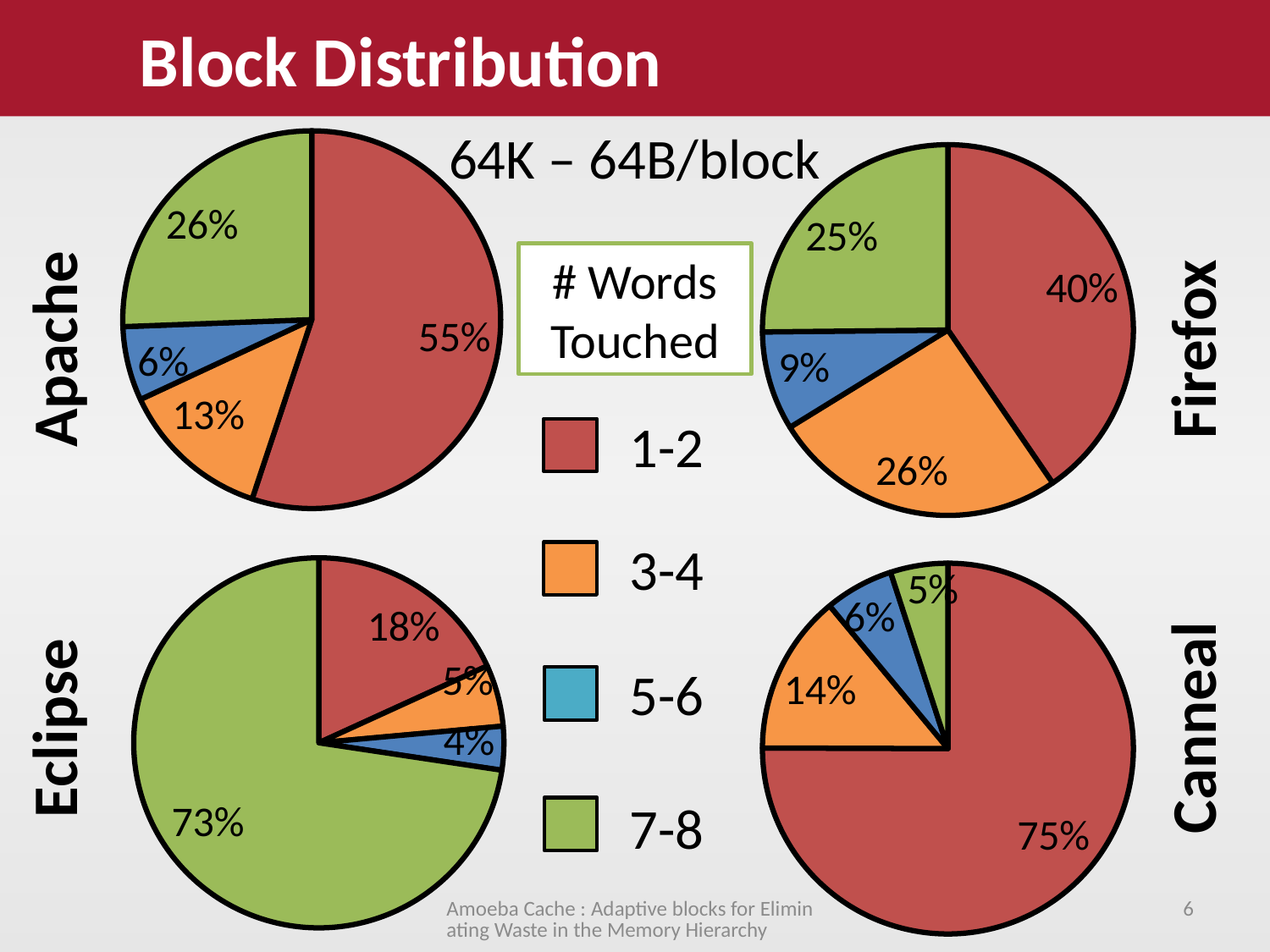

Block Distribution

### Chart

| Category | Sales |
|---|---|
| 1-2 Words | 55.10870277074586 |
| 3-4 Words | 12.94813459321182 |
| 5-6 Words | 6.349242054697402 |
| 7-8 Words | 25.59392058134491 |
64K – 64B/block

### Chart

| Category | Sales |
|---|---|
| 1-2 Words | 40.4469071064122 |
| 3-4 Words | 25.76328512359482 |
| 5-6 Words | 8.623269325278077 |
| 7-8 Words | 25.1665384447149 |
# Words Touched
Apache
Firefox
1-2

### Chart

| Category | Sales |
|---|---|
| 1-2 Words | 75.05042814917044 |
| 3-4 Words | 13.9436196455984 |
| 5-6 Words | 6.007788052783846 |
| 7-8 Words | 4.998164152447305 |

### Chart

| Category | Sales |
|---|---|
| 1-2 Words | 18.17947633137606 |
| 3-4 Words | 5.376695333782835 |
| 5-6 Words | 3.813966397487714 |
| 7-8 Words | 72.62986193735337 |
3-4

Canneal
Eclipse
5-6

7-8

Amoeba Cache : Adaptive blocks for Eliminating Waste in the Memory Hierarchy
6